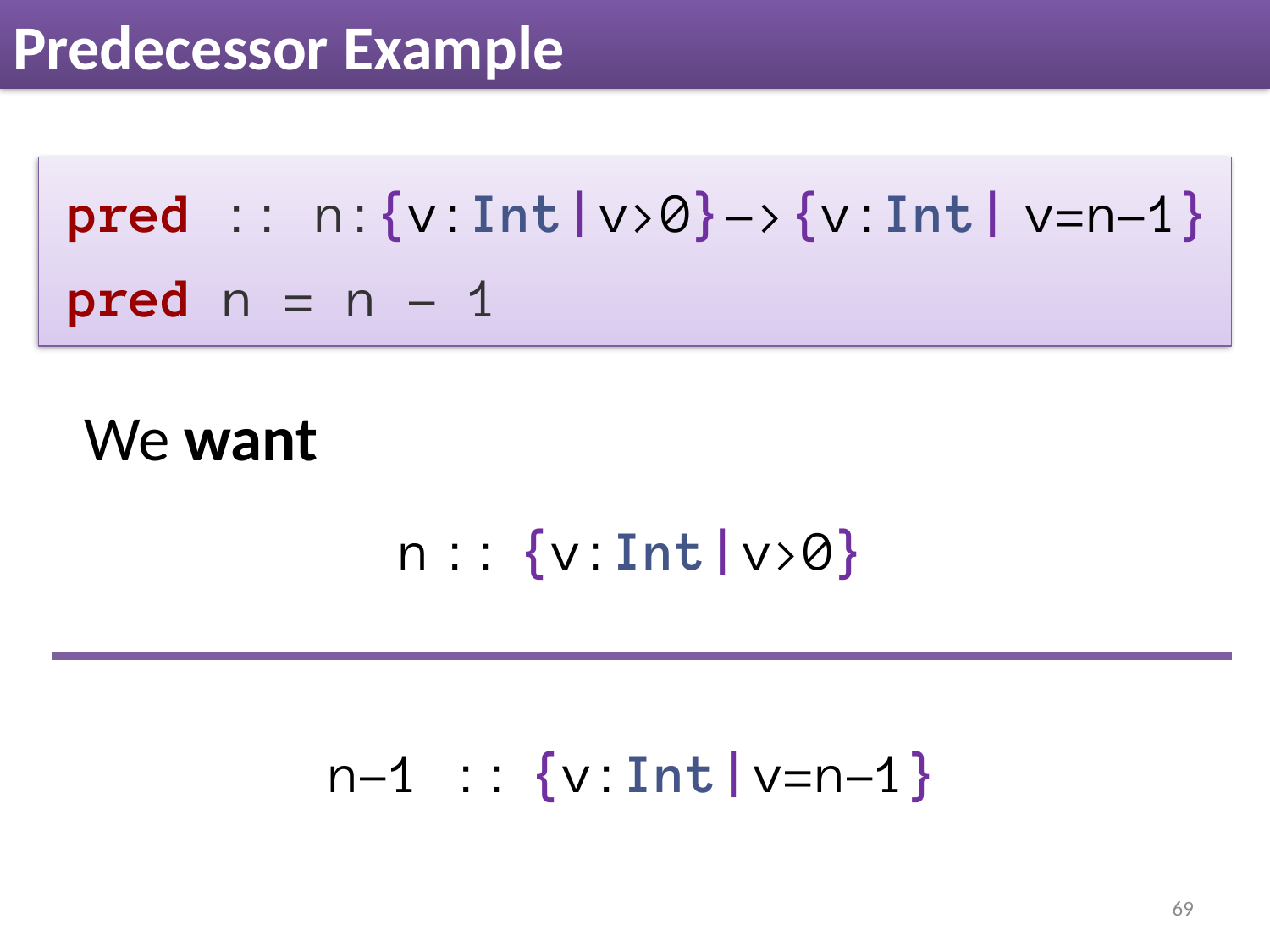

# Predecessor Example
 pred :: n:{v:Int | v>0} -> {v:Int | v=n-1}
 pred n = n - 1
We want
n :: {v:Int | v>0}
n-1 :: {v:Int | v=n-1}
69